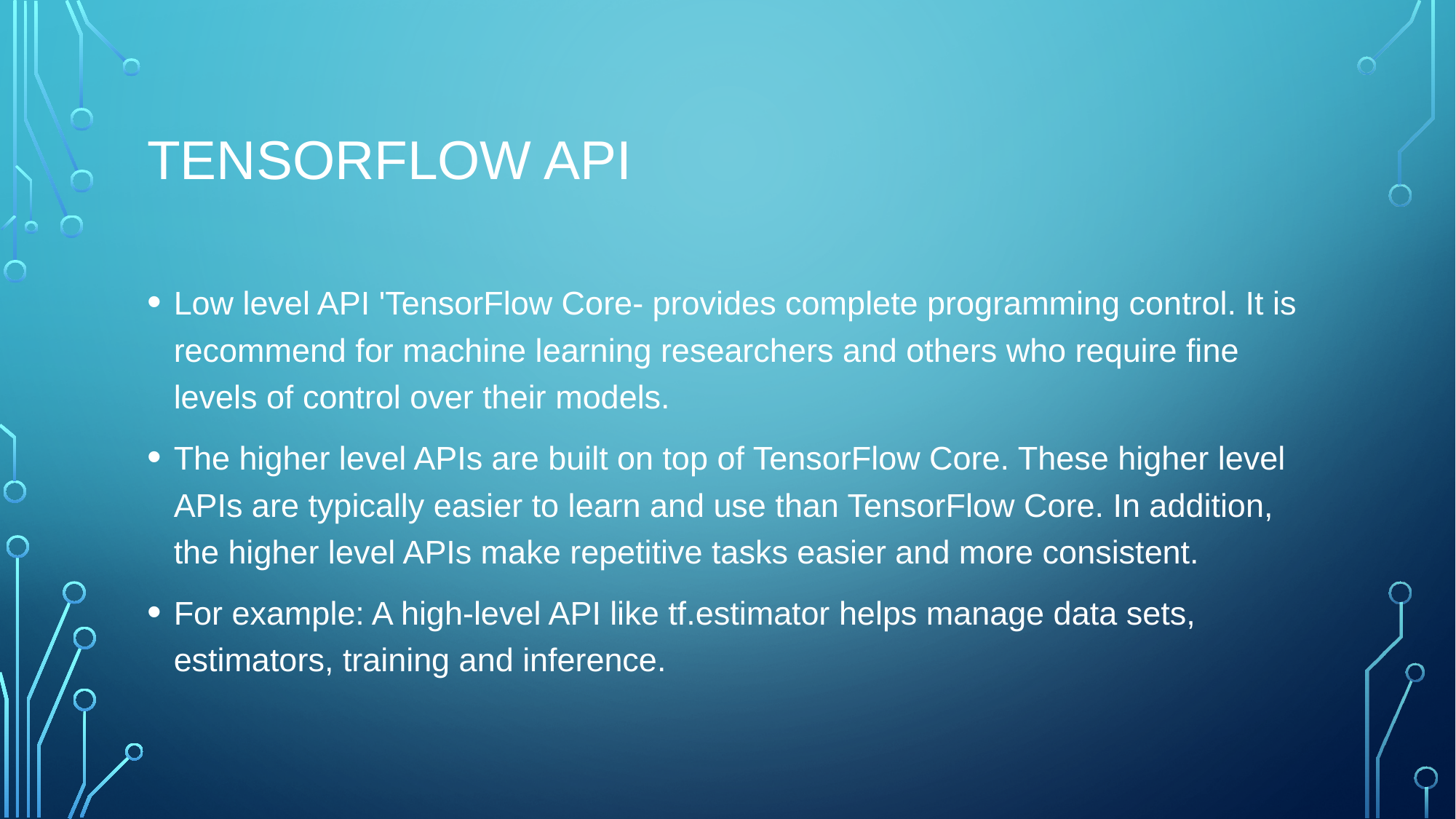

# Tensorflow API
Low level API 'TensorFlow Core- provides complete programming control. It is recommend for machine learning researchers and others who require fine levels of control over their models.
The higher level APIs are built on top of TensorFlow Core. These higher level APIs are typically easier to learn and use than TensorFlow Core. In addition, the higher level APIs make repetitive tasks easier and more consistent.
For example: A high-level API like tf.estimator helps manage data sets, estimators, training and inference.